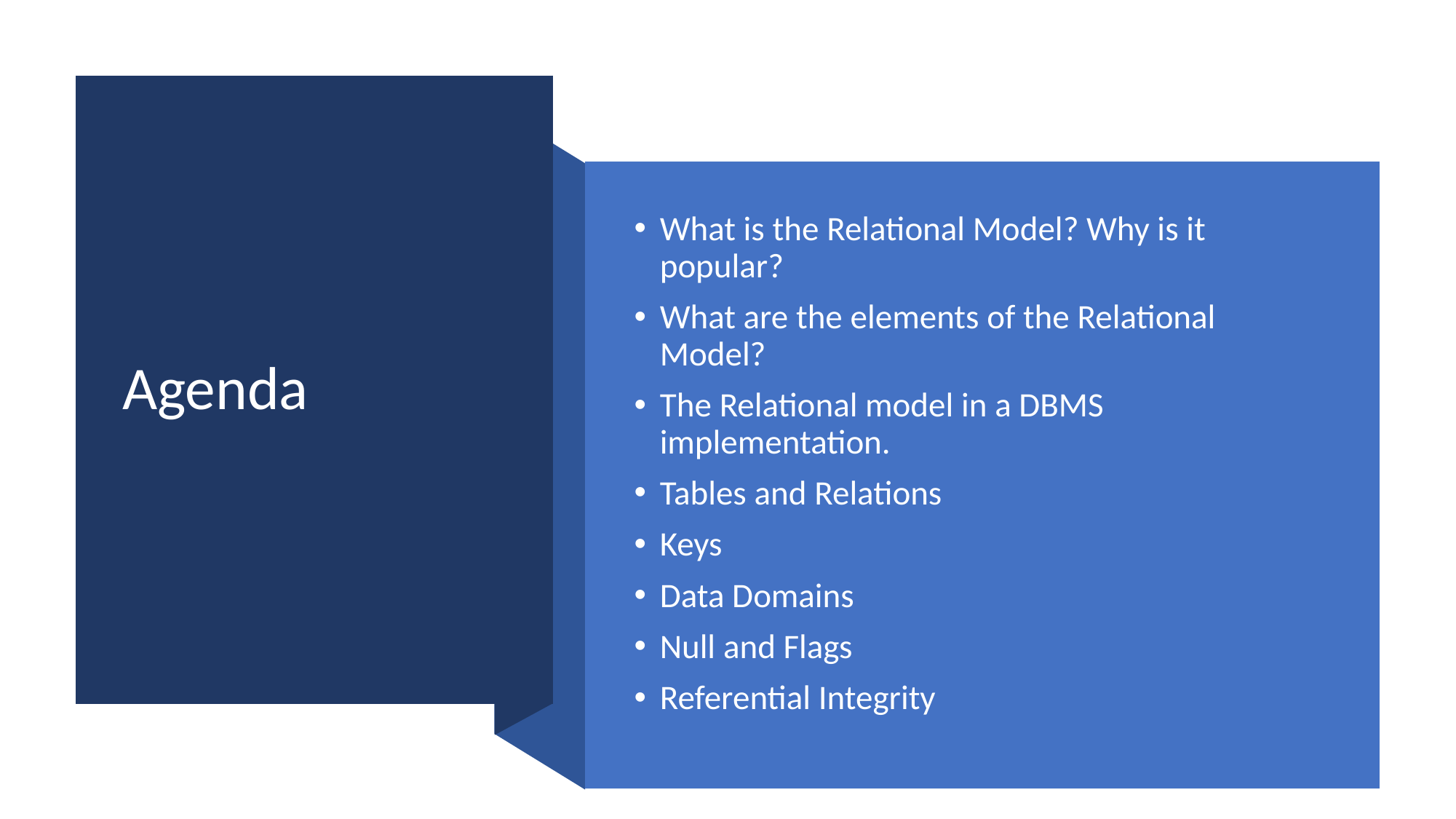

# Agenda

What is the Relational Model? Why is it popular?
What are the elements of the Relational Model?
The Relational model in a DBMS implementation.
Tables and Relations
Keys
Data Domains
Null and Flags
Referential Integrity